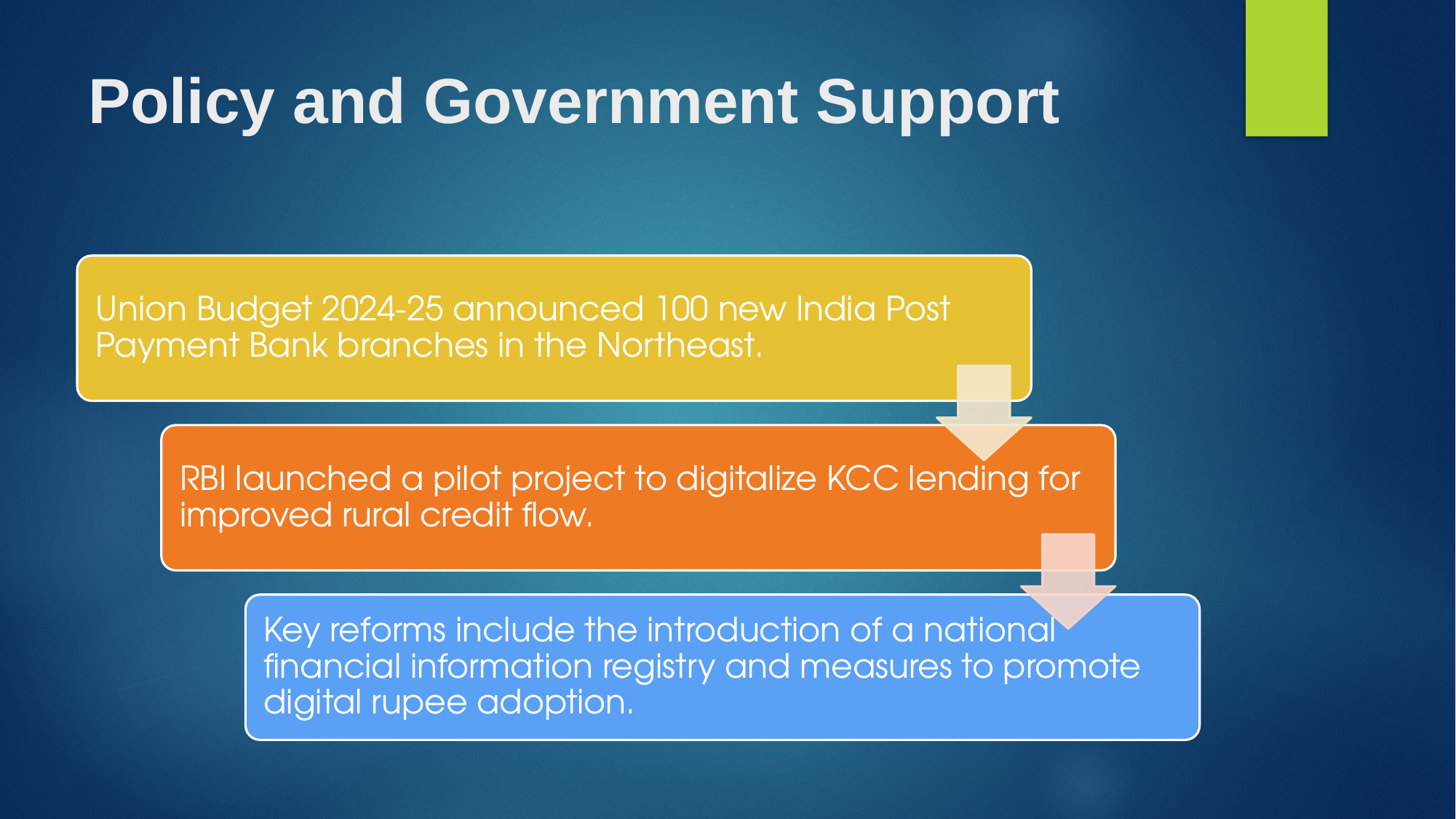

# Policy and Government Support

Union Budget 2024-25 announced 100 new India Post Payment Bank branches in the Northeast.
RBI launched a pilot project to digitalize KCC lending for improved rural credit flow.
Key reforms include the introduction of a national financial information registry and measures to promote digital rupee adoption.